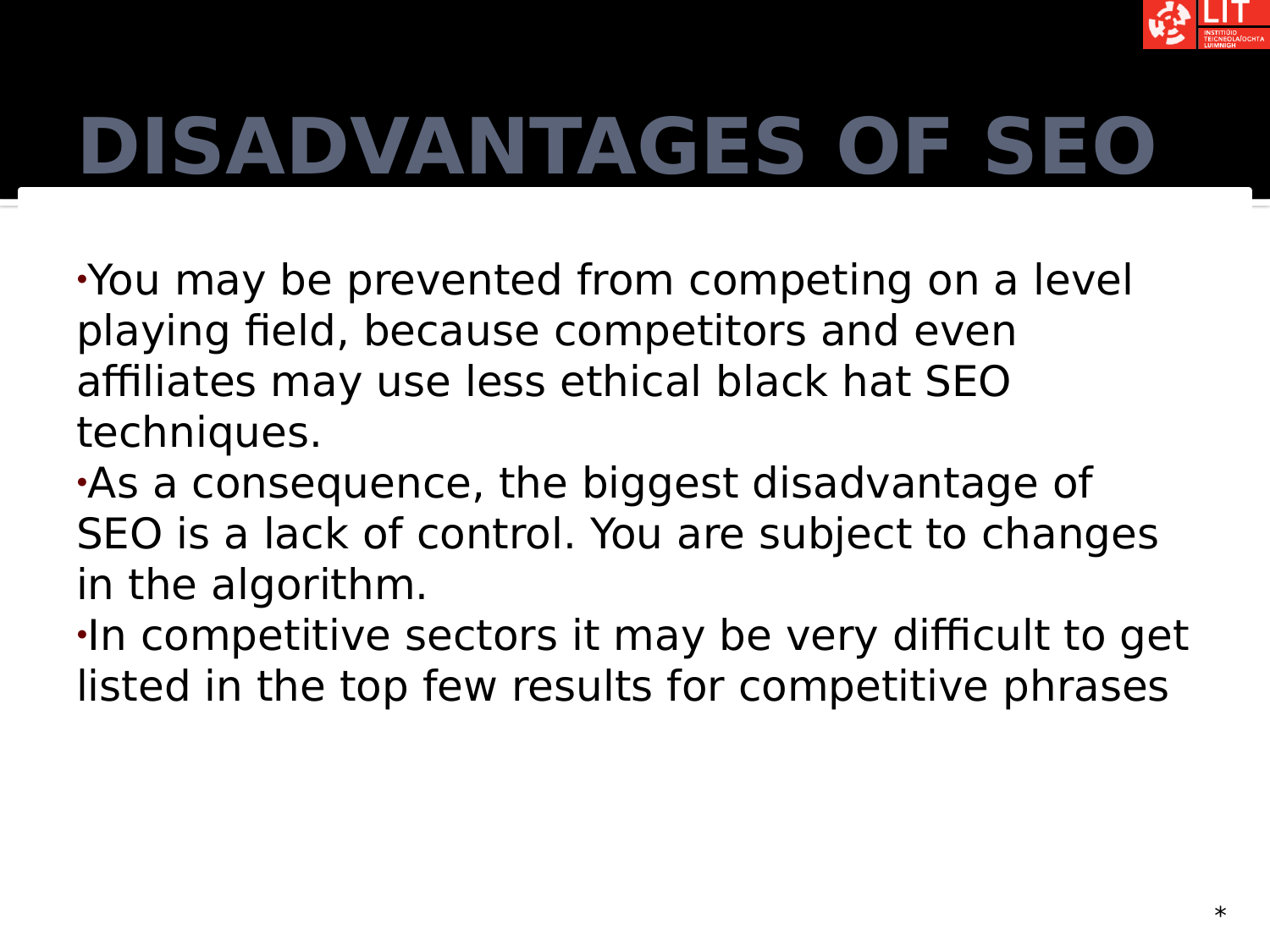

# DISADVANTAGES OF SEO
You may be prevented from competing on a level playing field, because competitors and even affiliates may use less ethical black hat SEO techniques.
As a consequence, the biggest disadvantage of SEO is a lack of control. You are subject to changes in the algorithm.
In competitive sectors it may be very difficult to get listed in the top few results for competitive phrases

*